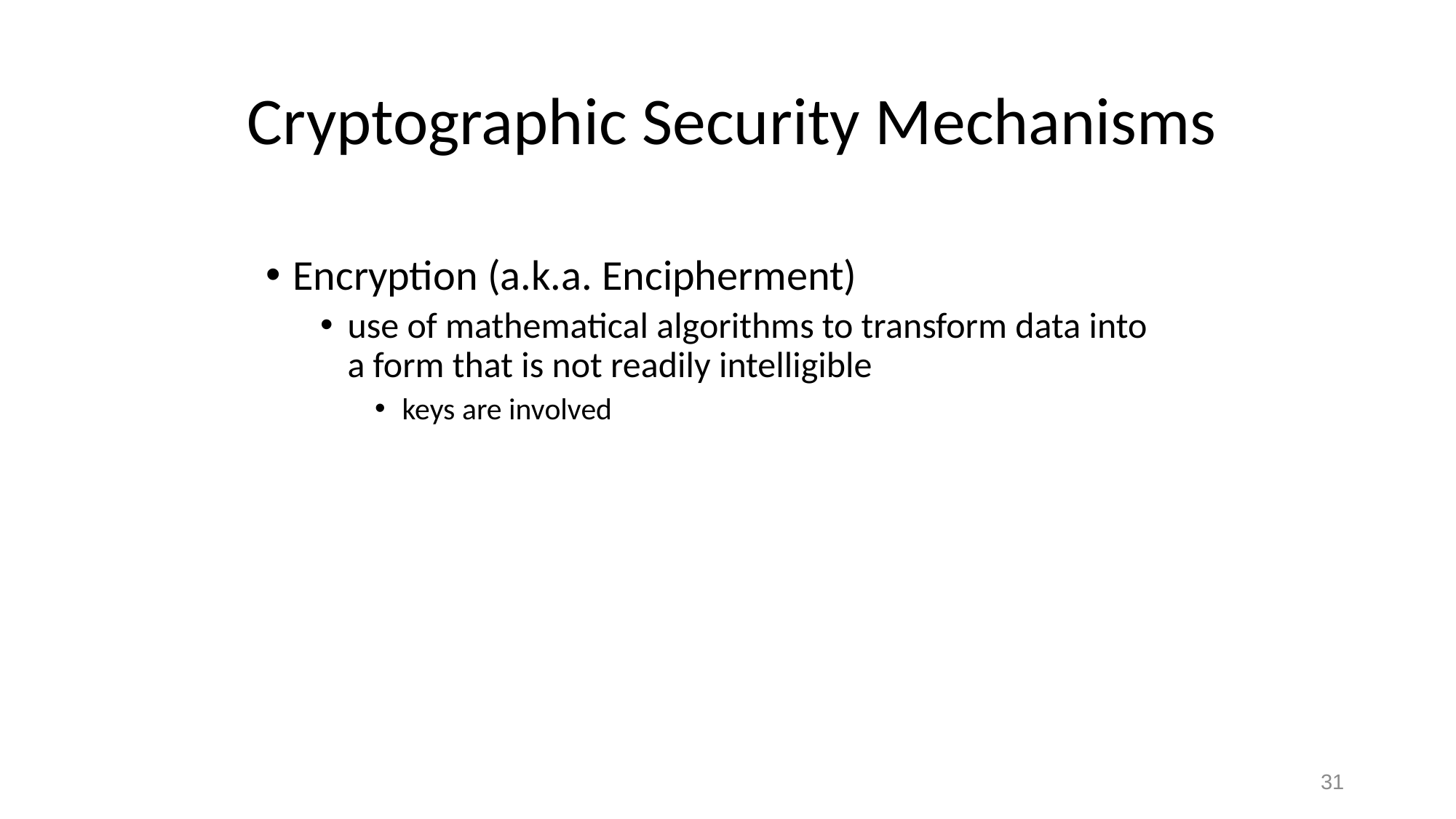

# Cryptographic Security Mechanisms

Encryption (a.k.a. Encipherment)
use of mathematical algorithms to transform data into a form that is not readily intelligible
keys are involved

31